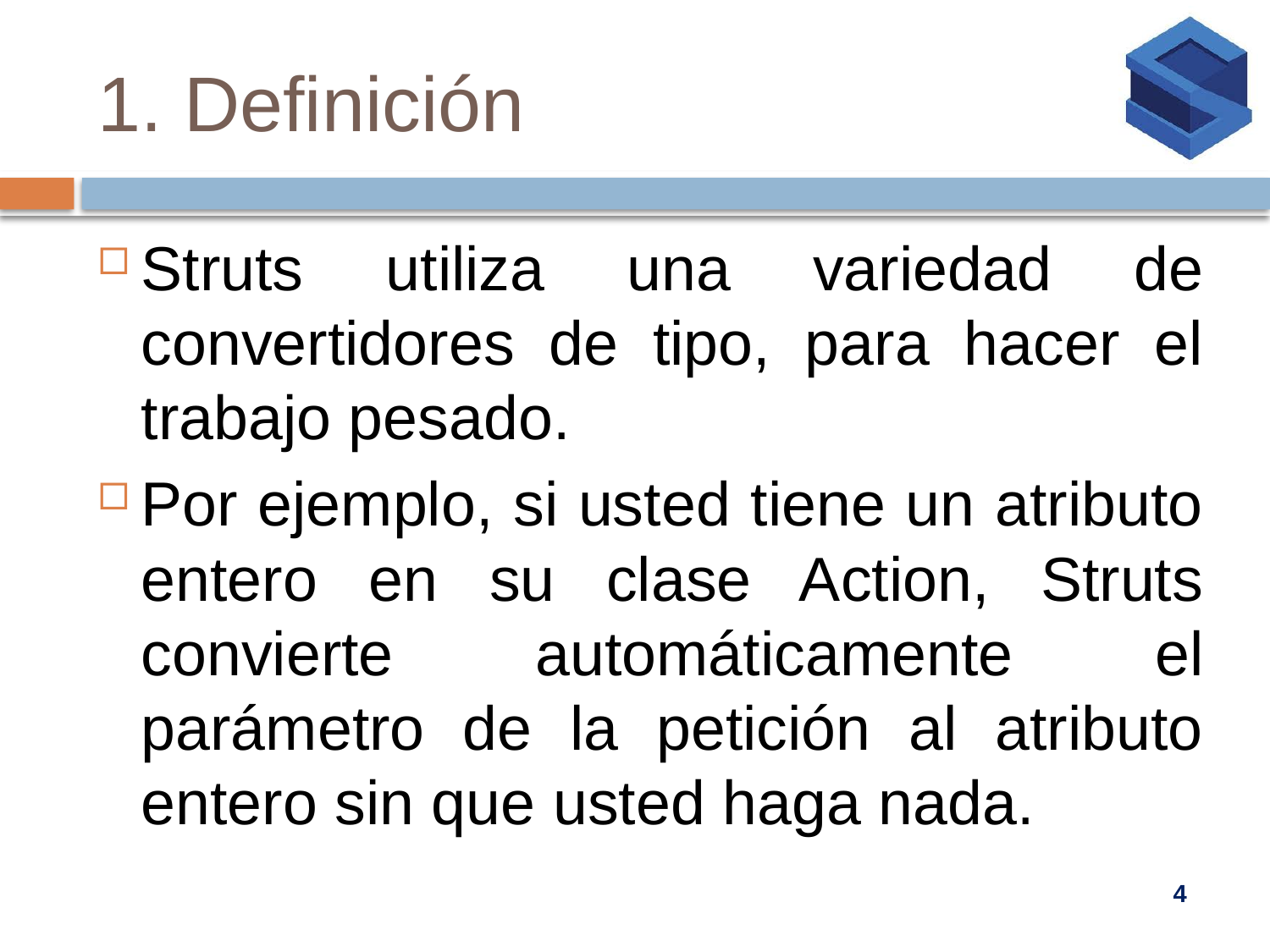

# 1. Definición
Struts utiliza una variedad de convertidores de tipo, para hacer el trabajo pesado.
Por ejemplo, si usted tiene un atributo entero en su clase Action, Struts convierte automáticamente el parámetro de la petición al atributo entero sin que usted haga nada.
4